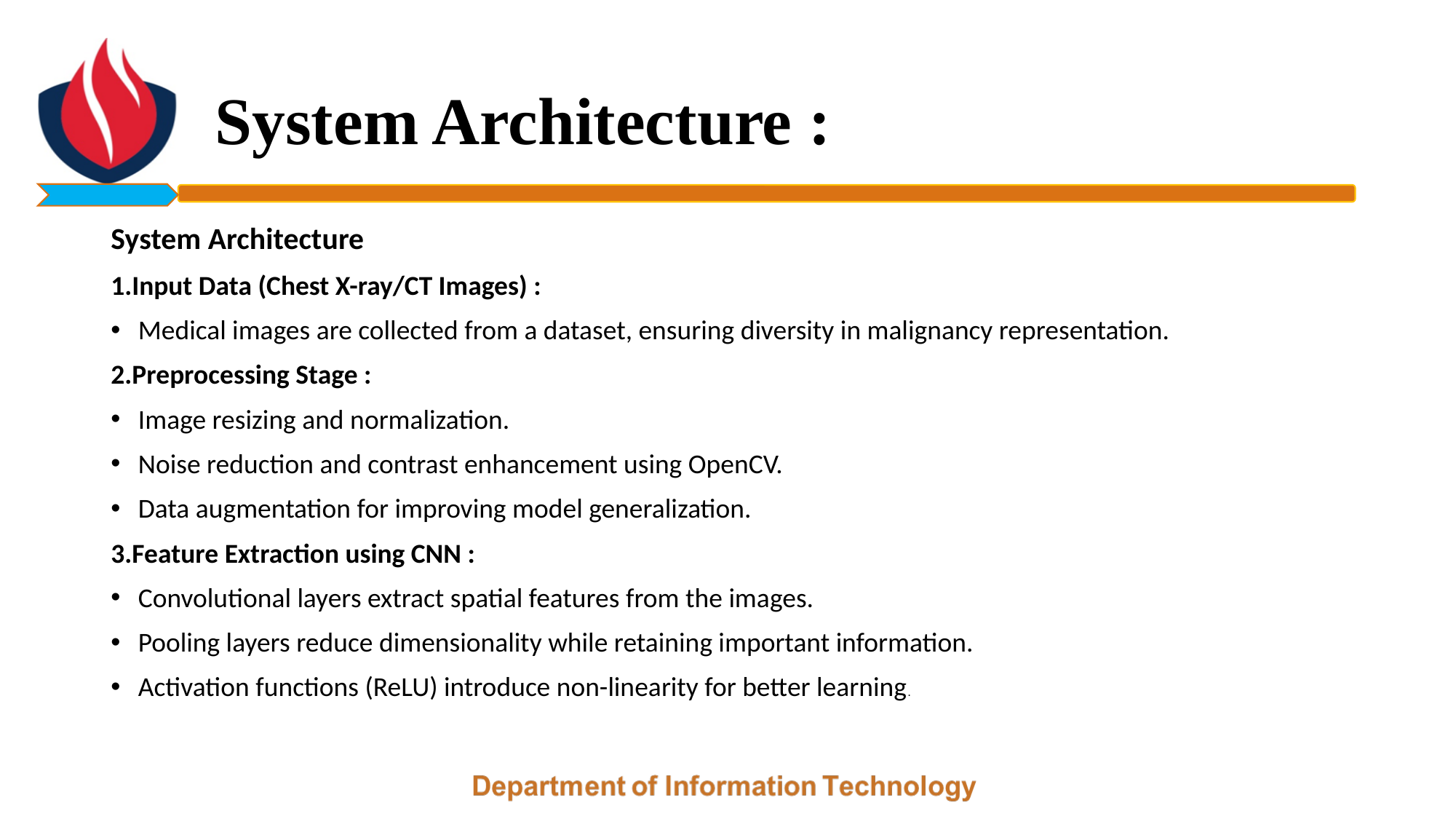

# System Architecture :
System Architecture
1.Input Data (Chest X-ray/CT Images) :
Medical images are collected from a dataset, ensuring diversity in malignancy representation.
2.Preprocessing Stage :
Image resizing and normalization.
Noise reduction and contrast enhancement using OpenCV.
Data augmentation for improving model generalization.
3.Feature Extraction using CNN :
Convolutional layers extract spatial features from the images.
Pooling layers reduce dimensionality while retaining important information.
Activation functions (ReLU) introduce non-linearity for better learning.